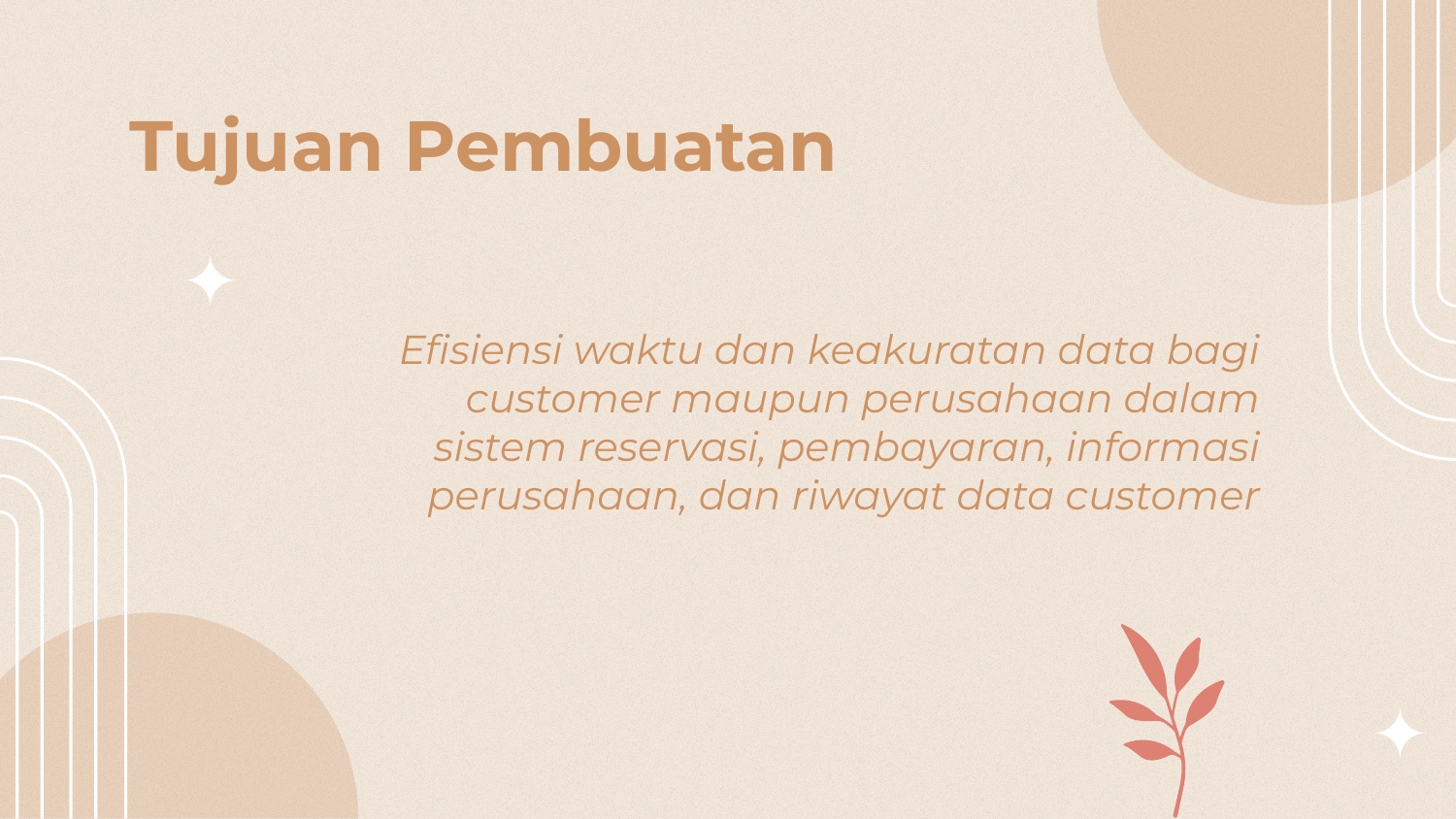

# Tujuan Pembuatan

Efisiensi waktu dan keakuratan data bagi customer maupun perusahaan dalam sistem reservasi, pembayaran, informasi perusahaan, dan riwayat data customer